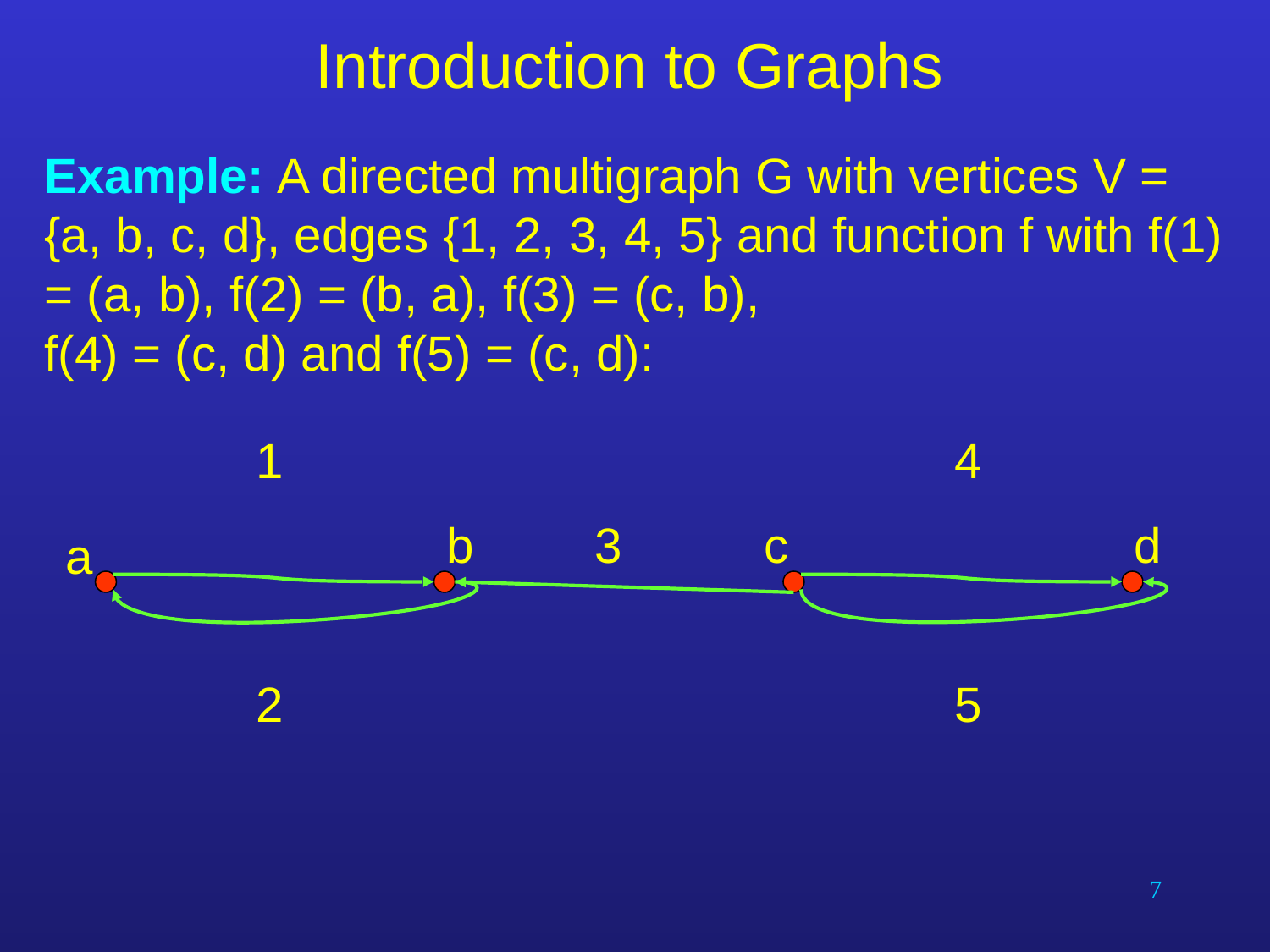

# Introduction to Graphs
Example: A directed multigraph G with vertices V = {a, b, c, d}, edges {1, 2, 3, 4, 5} and function f with f(1) = (a, b), f(2) = (b, a), f(3) = (c, b),
f(4) = (c, d) and f(5) = (c, d):
1
4
b
3
c
d
a

2
5
7